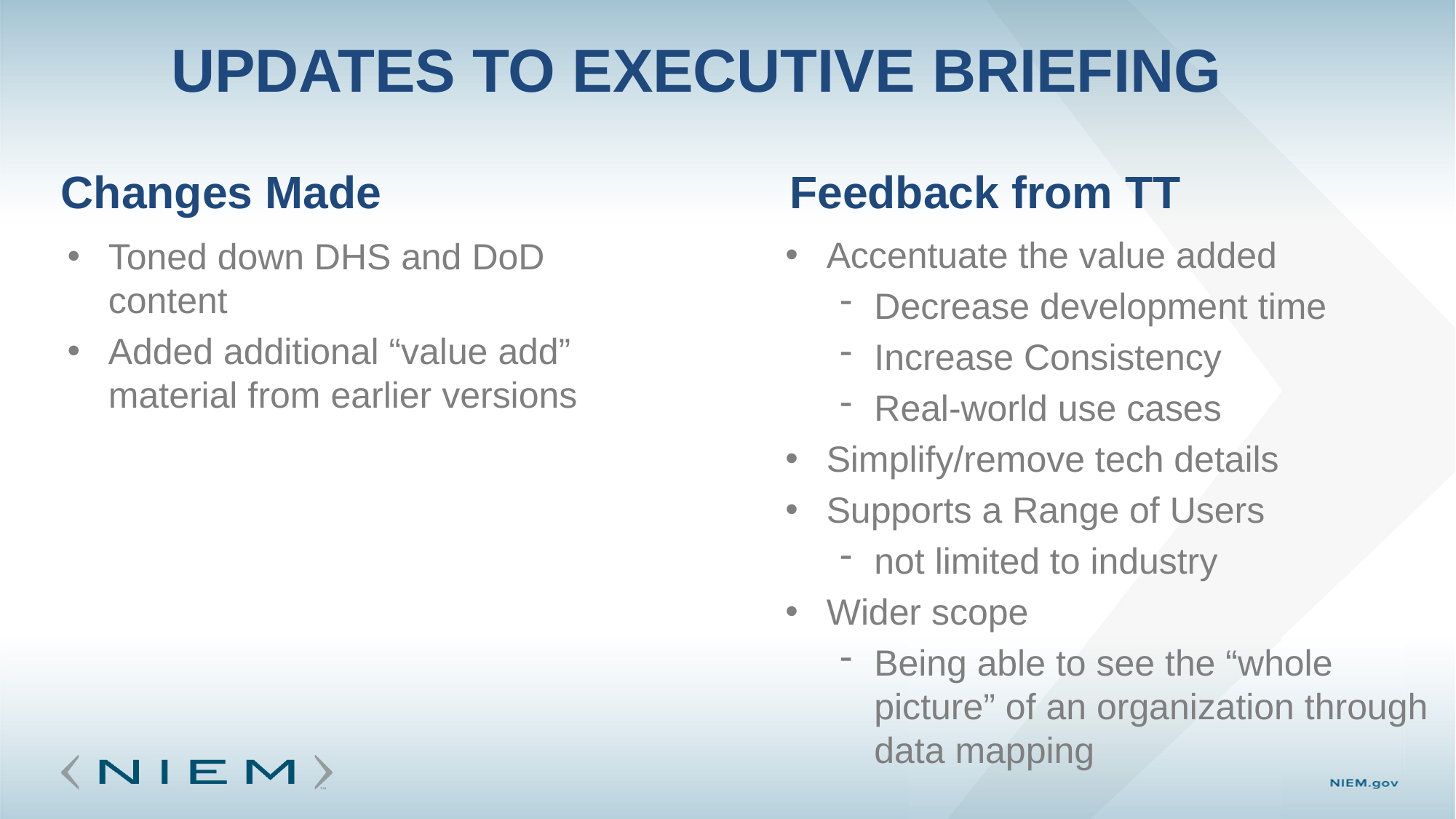

# Updates to Executive Briefing
Feedback from TT
Changes Made
Accentuate the value added
Decrease development time
Increase Consistency
Real-world use cases
Simplify/remove tech details
Supports a Range of Users
not limited to industry
Wider scope
Being able to see the “whole picture” of an organization through data mapping
Toned down DHS and DoD content
Added additional “value add” material from earlier versions